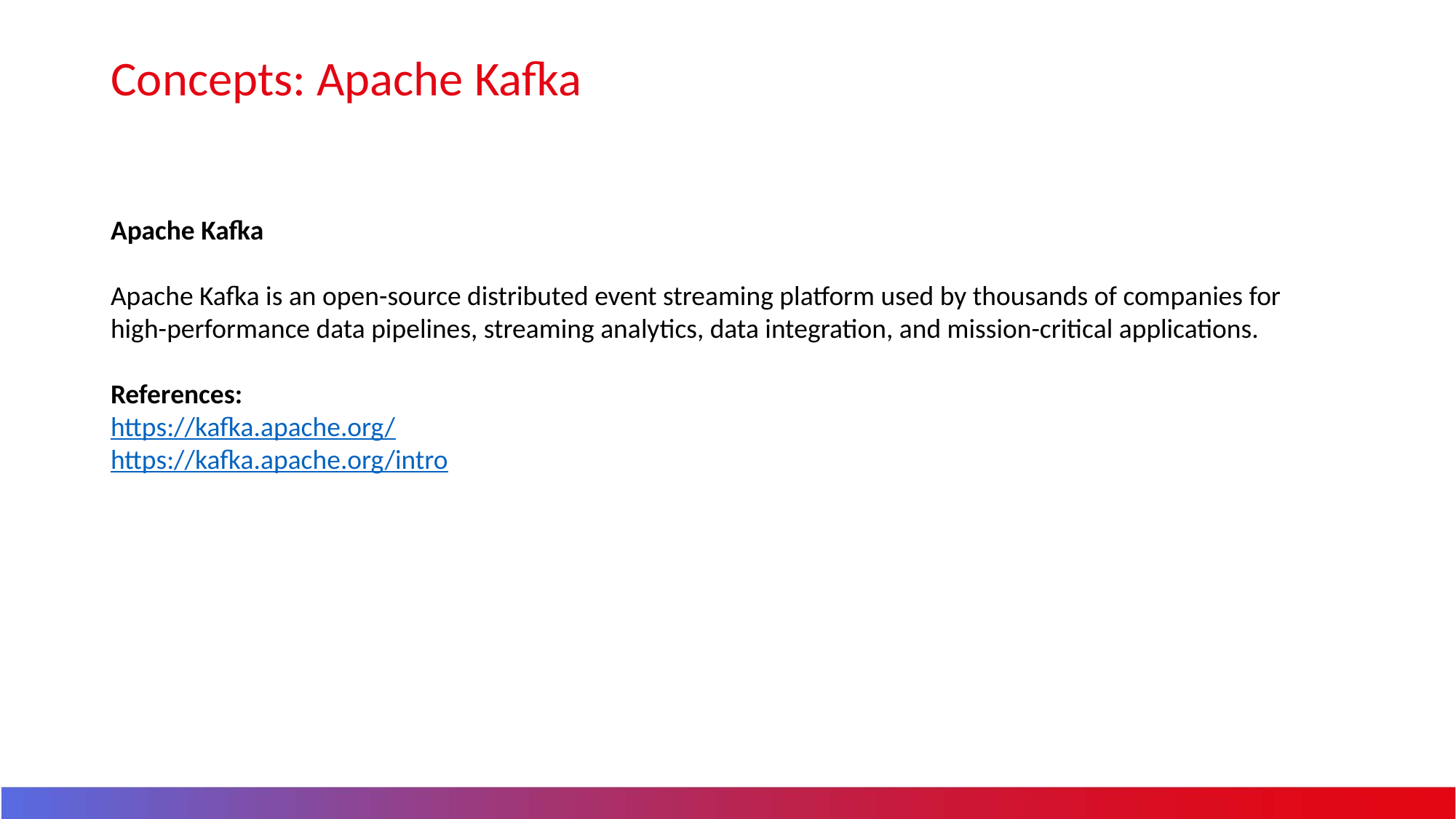

# Concepts: Apache Kafka
Apache Kafka

Apache Kafka is an open-source distributed event streaming platform used by thousands of companies for high-performance data pipelines, streaming analytics, data integration, and mission-critical applications.

References:
https://kafka.apache.org/
https://kafka.apache.org/intro